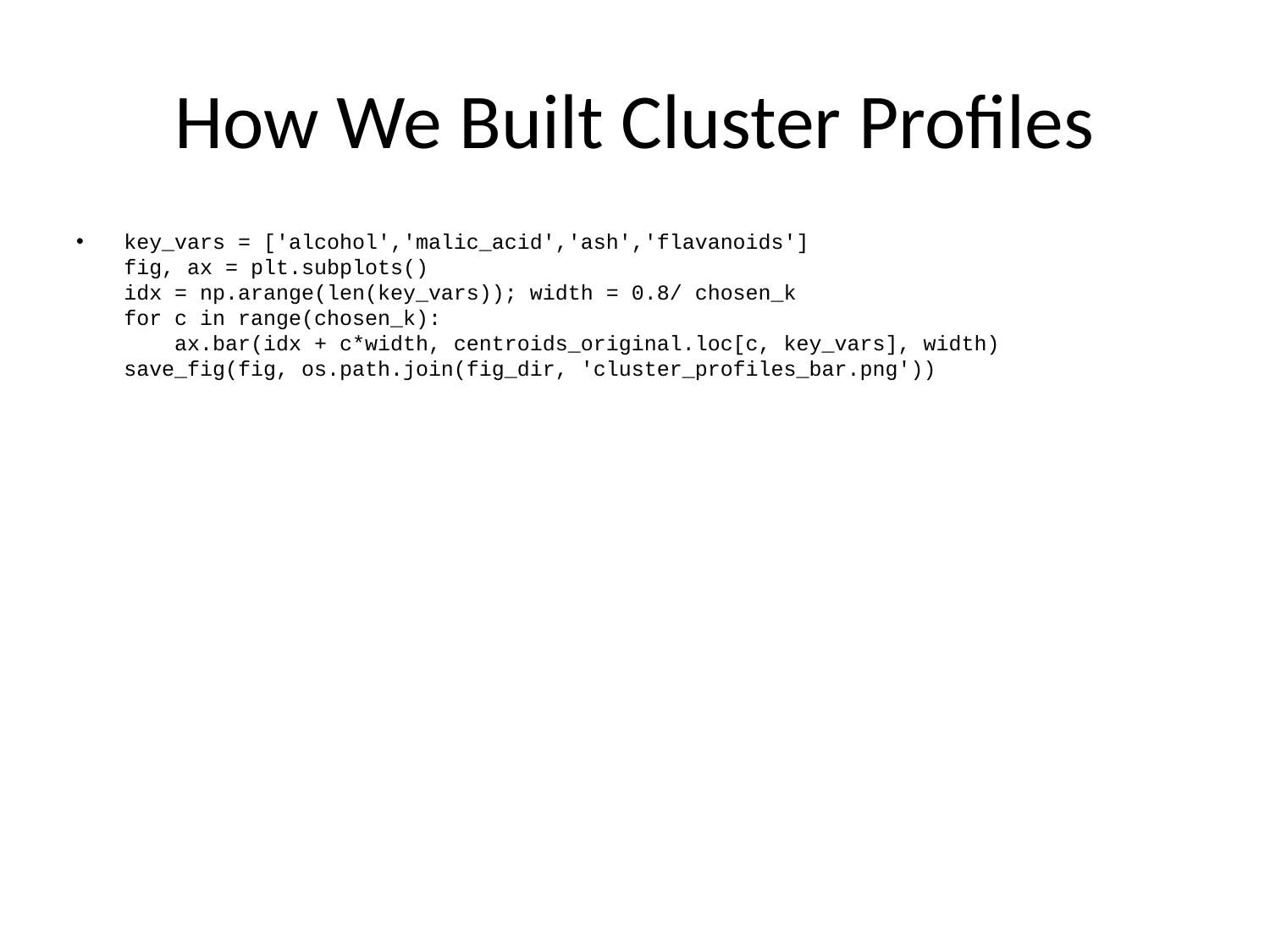

# How We Built Cluster Profiles
key_vars = ['alcohol','malic_acid','ash','flavanoids']
fig, ax = plt.subplots()
idx = np.arange(len(key_vars)); width = 0.8/ chosen_k
for c in range(chosen_k):
    ax.bar(idx + c*width, centroids_original.loc[c, key_vars], width)
save_fig(fig, os.path.join(fig_dir, 'cluster_profiles_bar.png'))